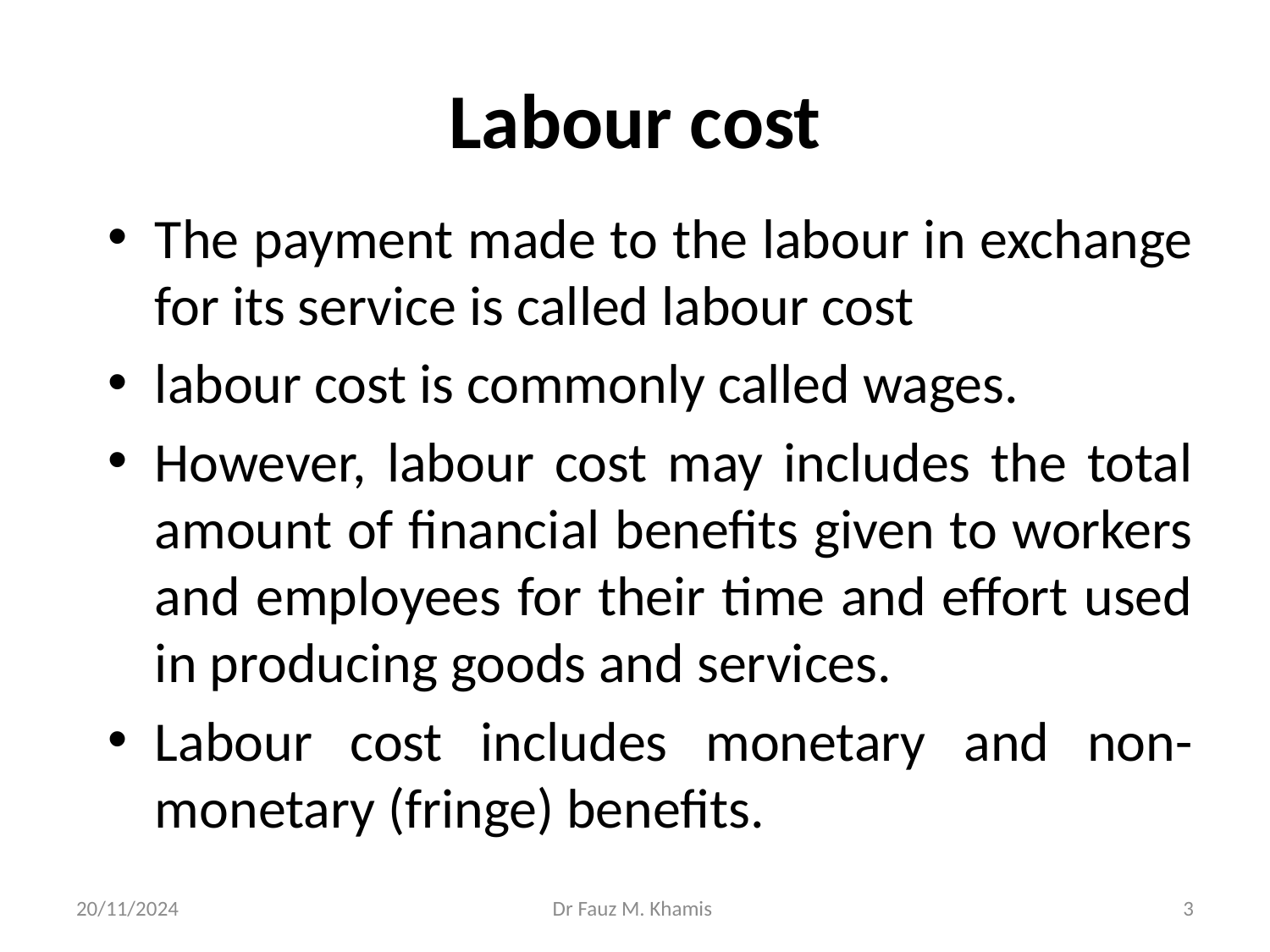

# Labour cost
The payment made to the labour in exchange for its service is called labour cost
labour cost is commonly called wages.
However, labour cost may includes the total amount of financial benefits given to workers and employees for their time and effort used in producing goods and services.
Labour cost includes monetary and non-monetary (fringe) benefits.

20/11/2024
Dr Fauz M. Khamis
3